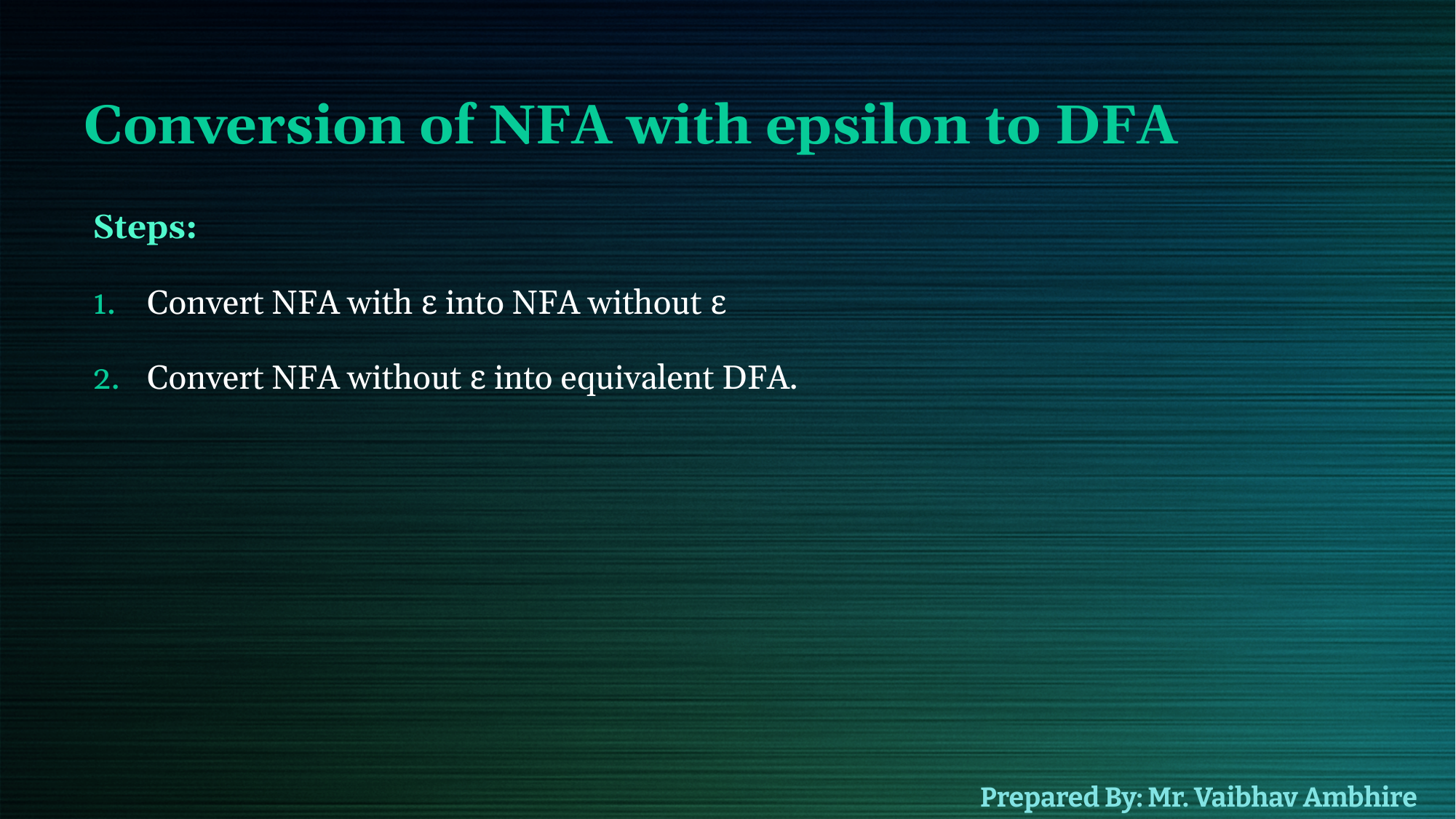

# Conversion of NFA with epsilon to DFA
Steps:
Convert NFA with ε into NFA without ε
Convert NFA without ε into equivalent DFA.